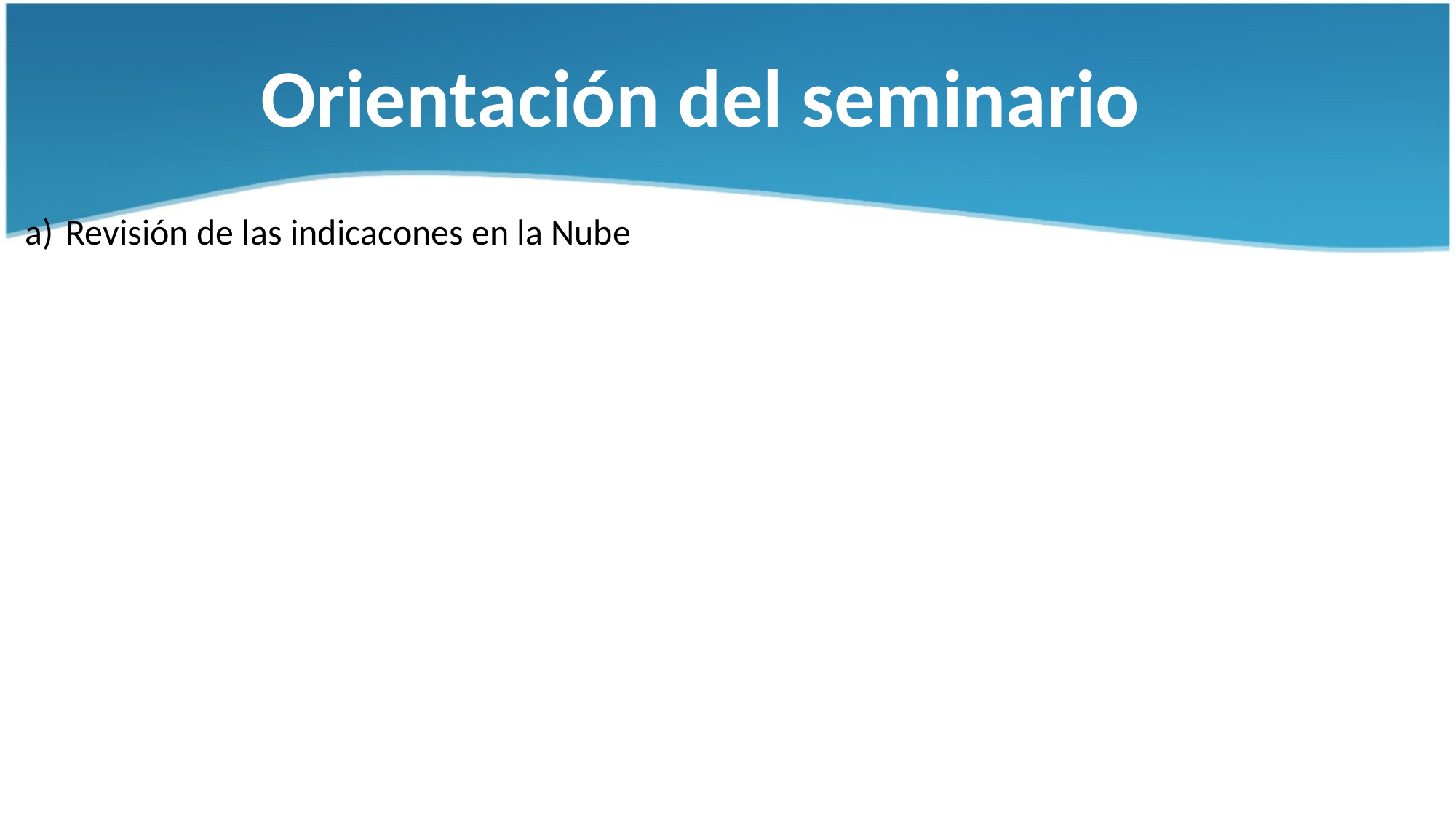

Orientación del seminario
Revisión de las indicacones en la Nube